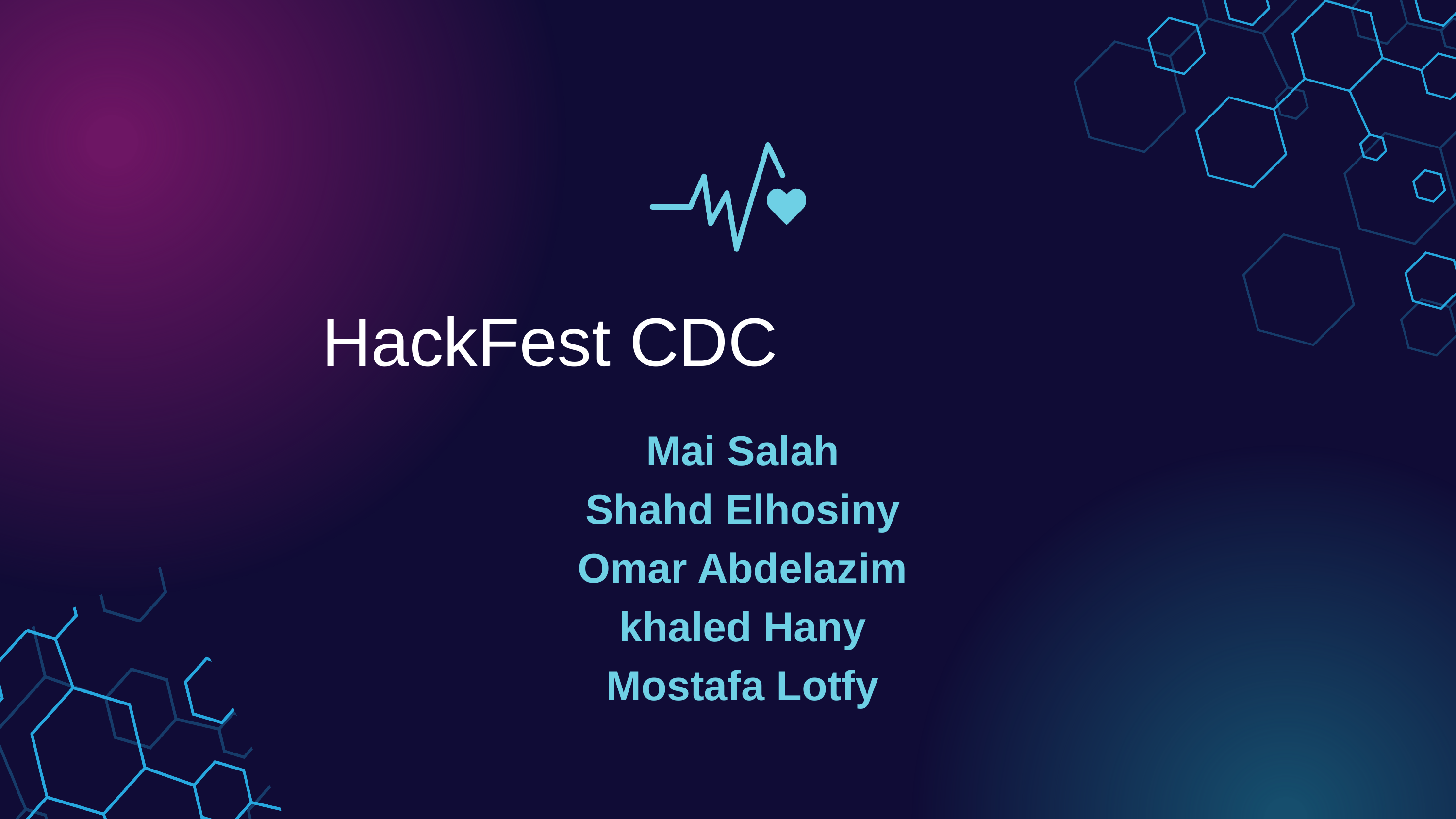

HackFest CDC

Mai Salah
 Shahd Elhosiny
Omar Abdelazim
 khaled Hany
Mostafa Lotfy